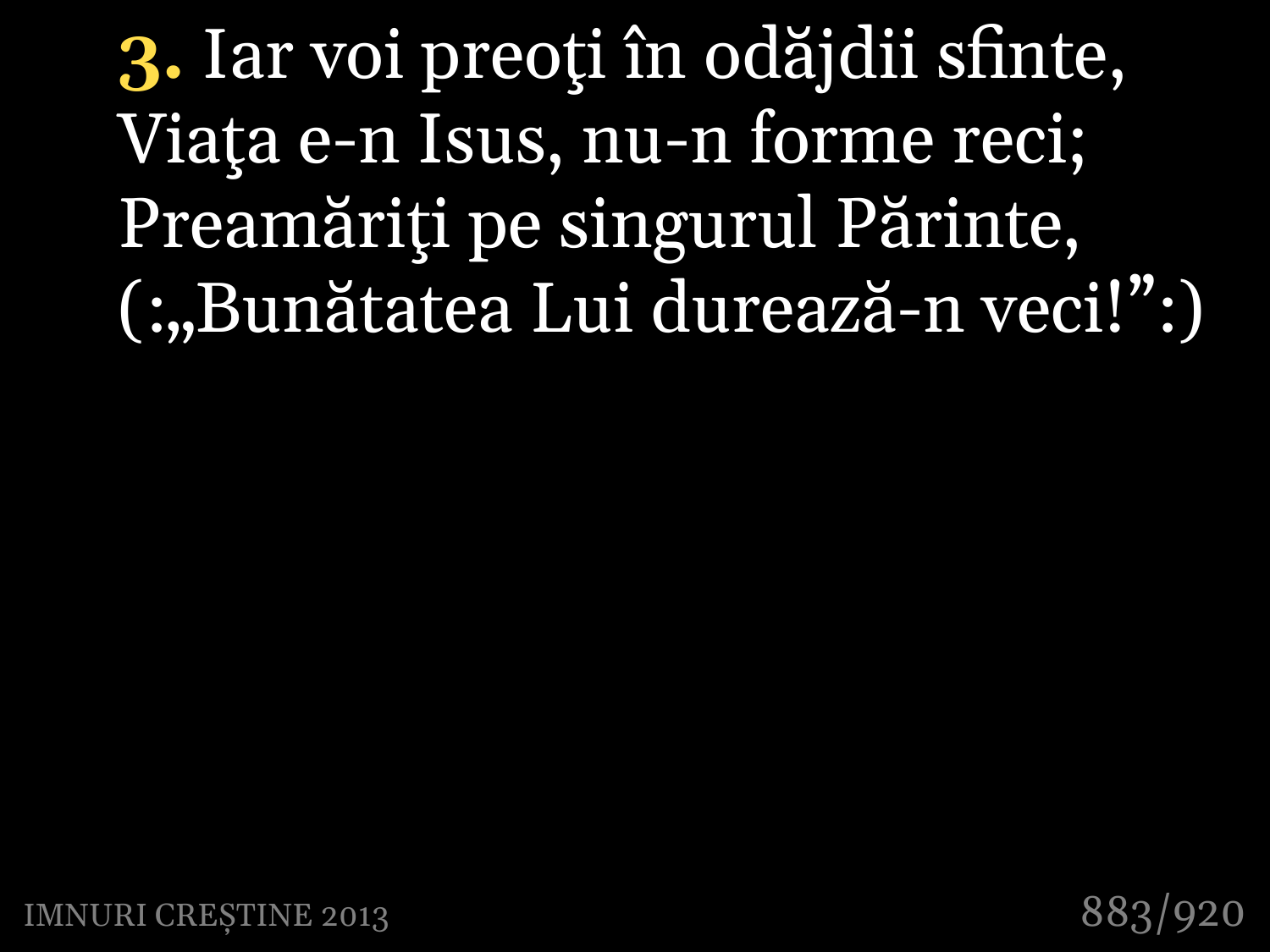

3. Iar voi preoţi în odăjdii sfinte,
Viaţa e-n Isus, nu-n forme reci;
Preamăriţi pe singurul Părinte,
(:„Bunătatea Lui durează-n veci!”:)
883/920
IMNURI CREȘTINE 2013